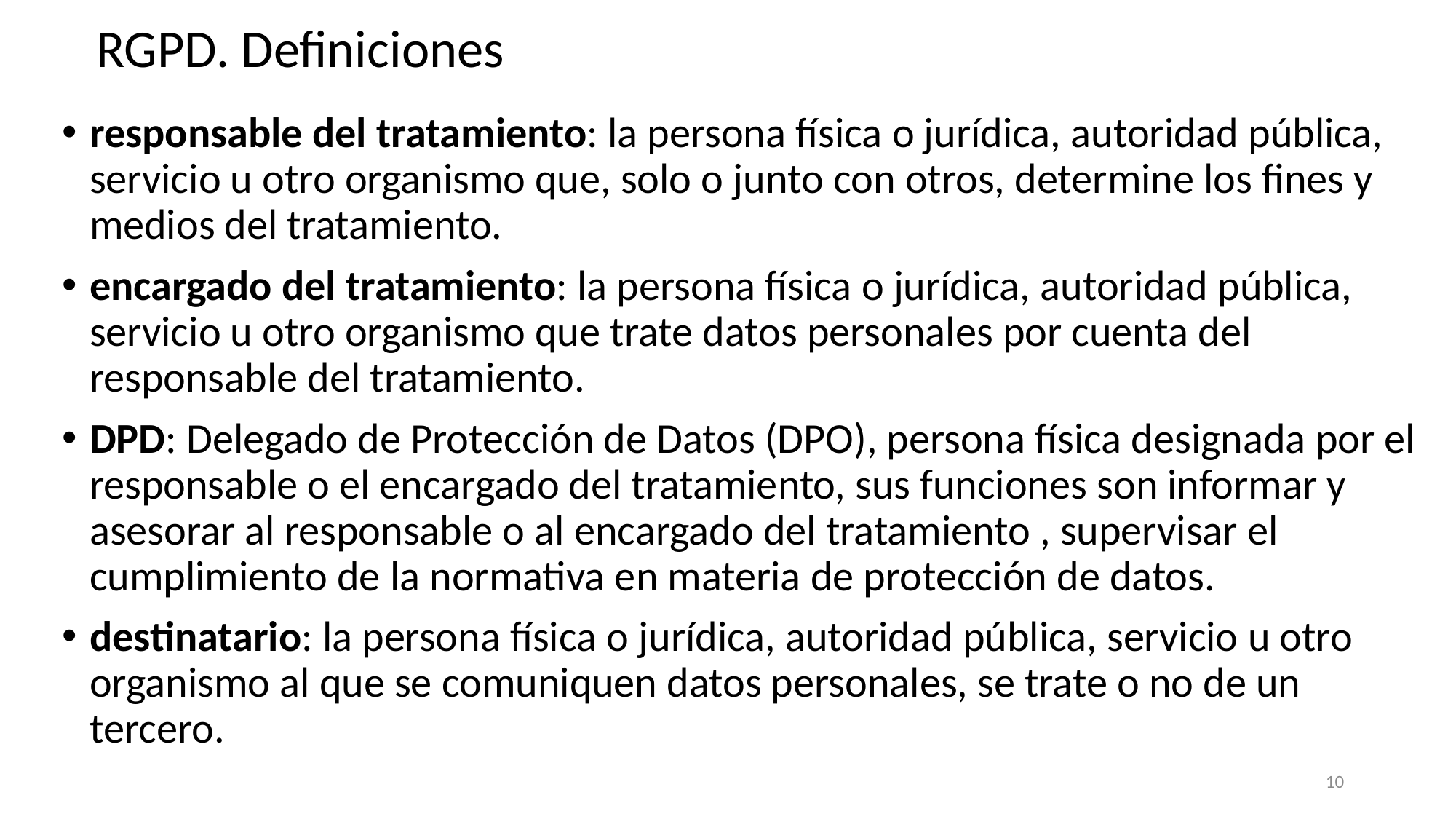

RGPD. Definiciones
responsable del tratamiento: la persona física o jurídica, autoridad pública, servicio u otro organismo que, solo o junto con otros, determine los fines y medios del tratamiento.
encargado del tratamiento: la persona física o jurídica, autoridad pública, servicio u otro organismo que trate datos personales por cuenta del responsable del tratamiento.
DPD: Delegado de Protección de Datos (DPO), persona física designada por el responsable o el encargado del tratamiento, sus funciones son informar y asesorar al responsable o al encargado del tratamiento , supervisar el cumplimiento de la normativa en materia de protección de datos.
destinatario: la persona física o jurídica, autoridad pública, servicio u otro organismo al que se comuniquen datos personales, se trate o no de un tercero.

10